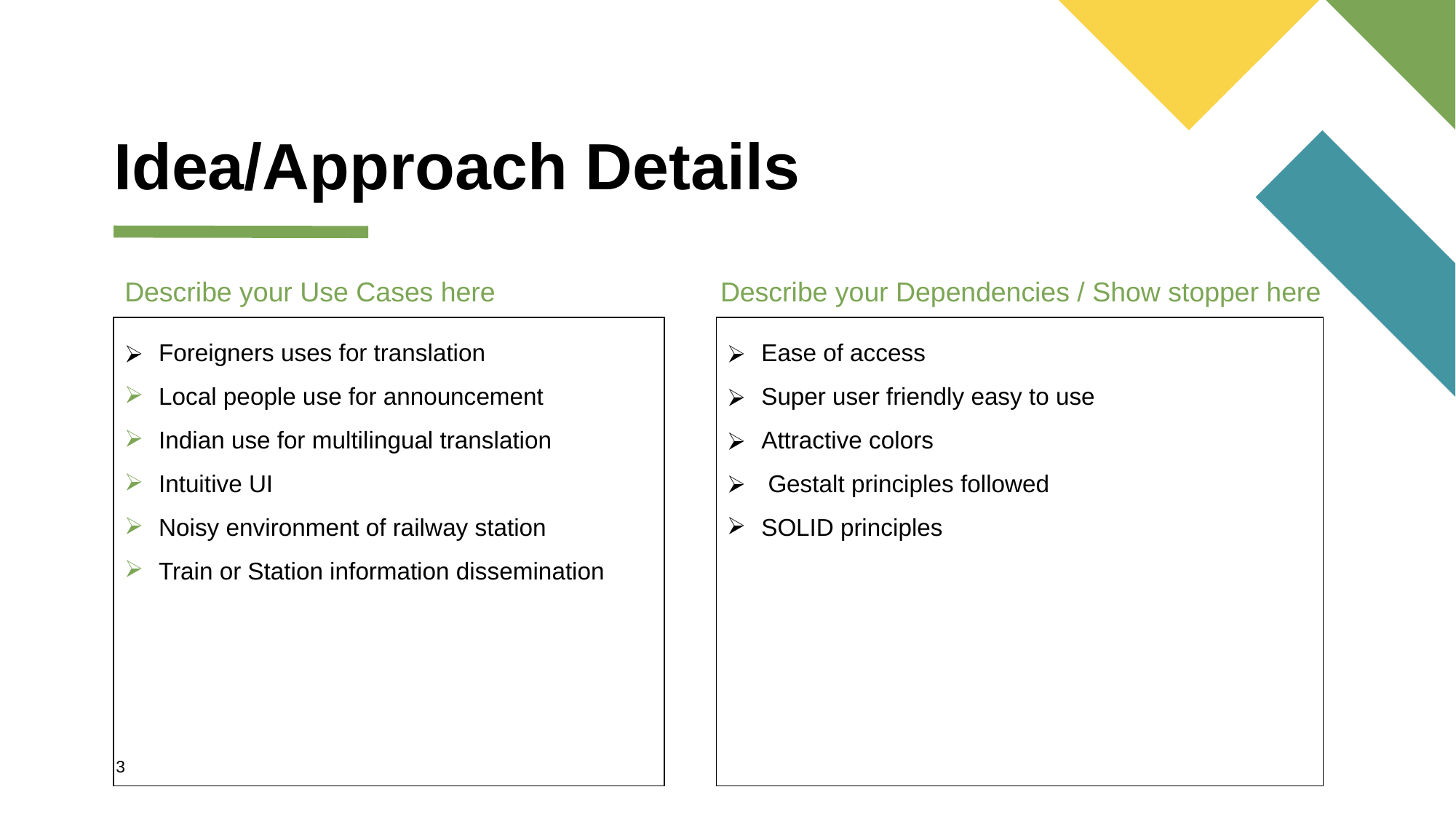

# Idea/Approach Details
Describe your Use Cases here
Describe your Dependencies / Show stopper here
Foreigners uses for translation
Local people use for announcement
Indian use for multilingual translation
Intuitive UI
Noisy environment of railway station
Train or Station information dissemination
Ease of access
Super user friendly easy to use
Attractive colors
 Gestalt principles followed
SOLID principles
3